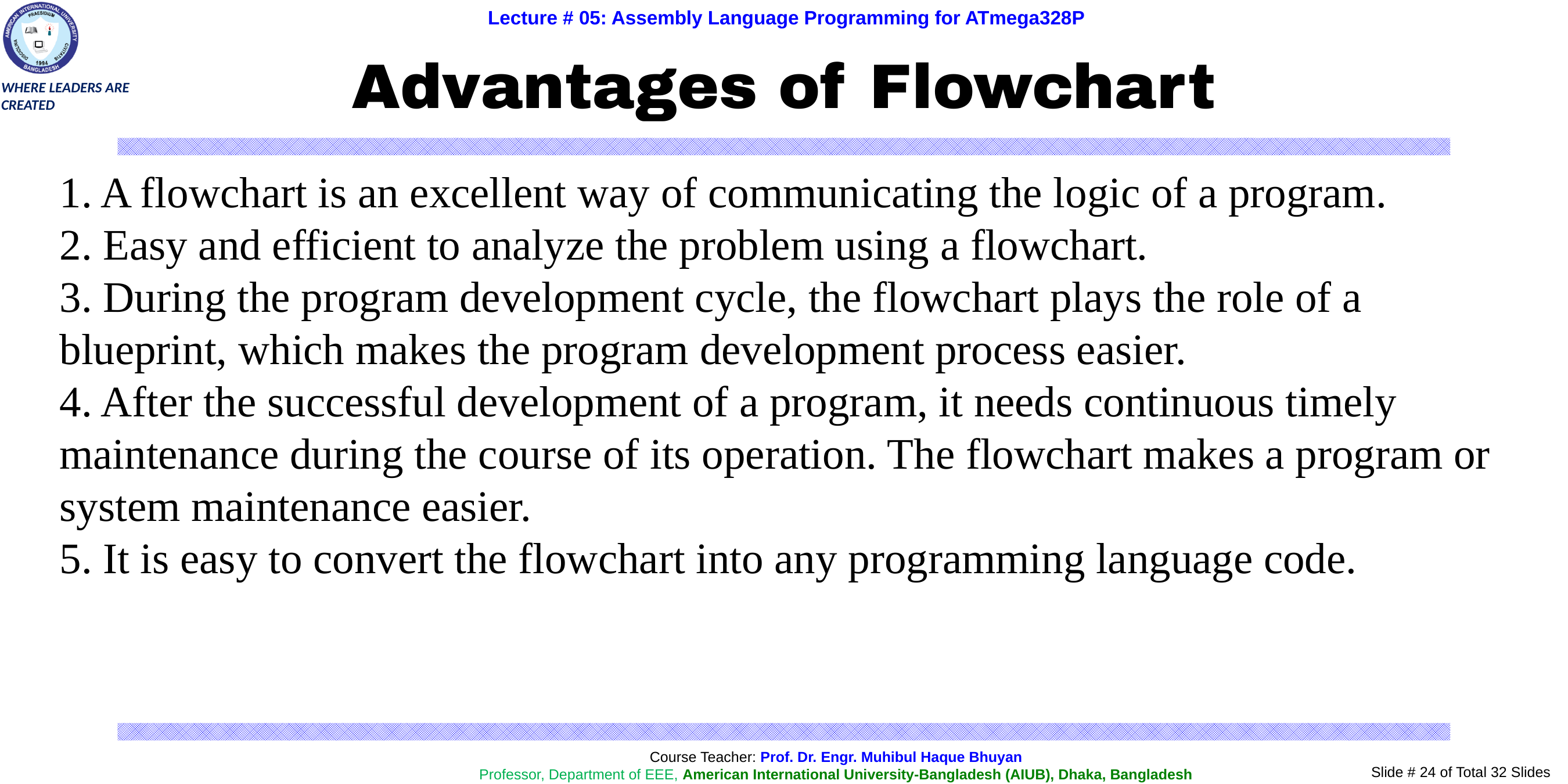

Advantages of Flowchart
# 1. A flowchart is an excellent way of communicating the logic of a program. 2. Easy and efficient to analyze the problem using a flowchart. 3. During the program development cycle, the flowchart plays the role of a blueprint, which makes the program development process easier. 4. After the successful development of a program, it needs continuous timely maintenance during the course of its operation. The flowchart makes a program or system maintenance easier. 5. It is easy to convert the flowchart into any programming language code.